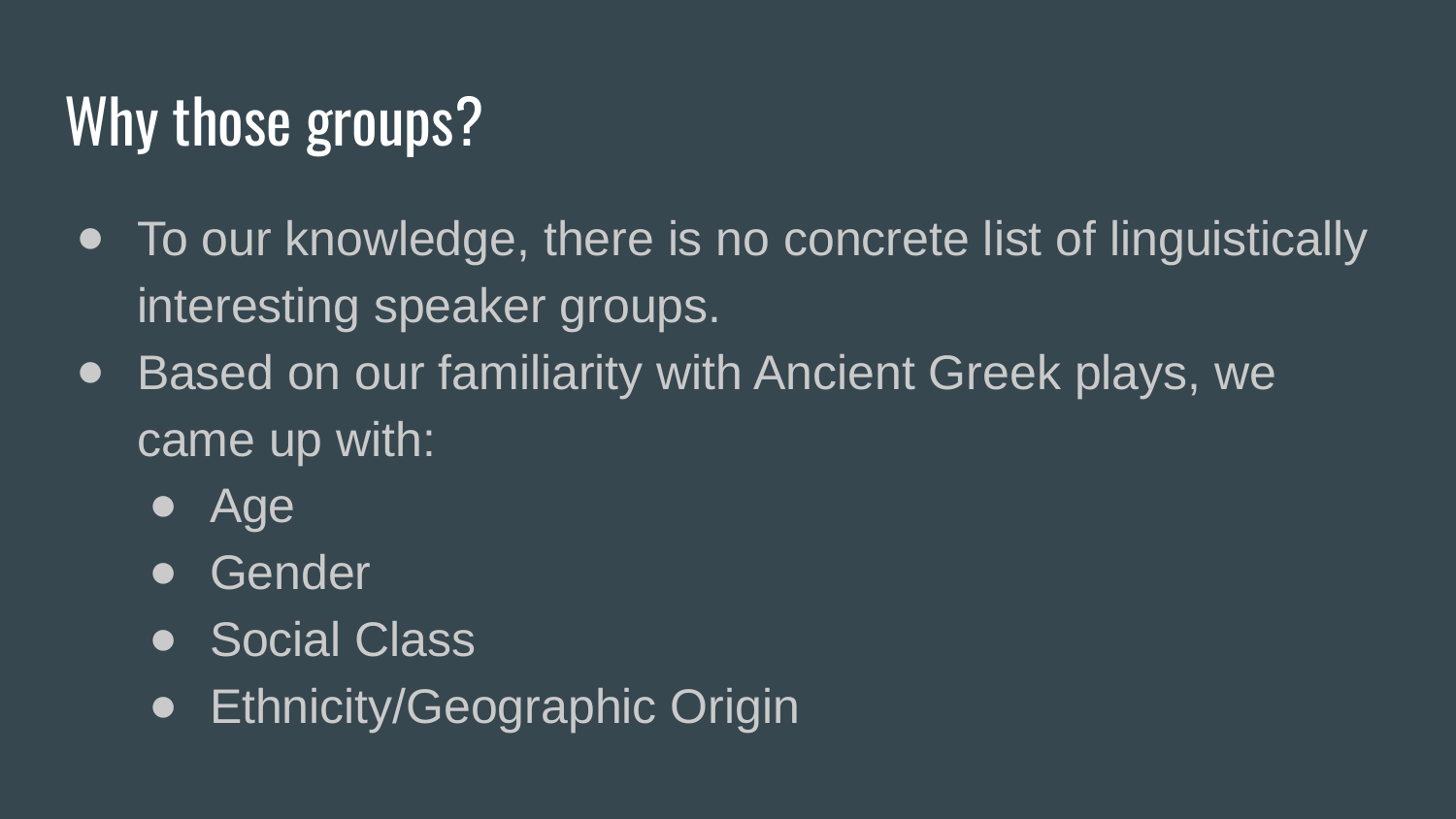

# Why those groups?
To our knowledge, there is no concrete list of linguistically interesting speaker groups.
Based on our familiarity with Ancient Greek plays, we came up with:
Age
Gender
Social Class
Ethnicity/Geographic Origin